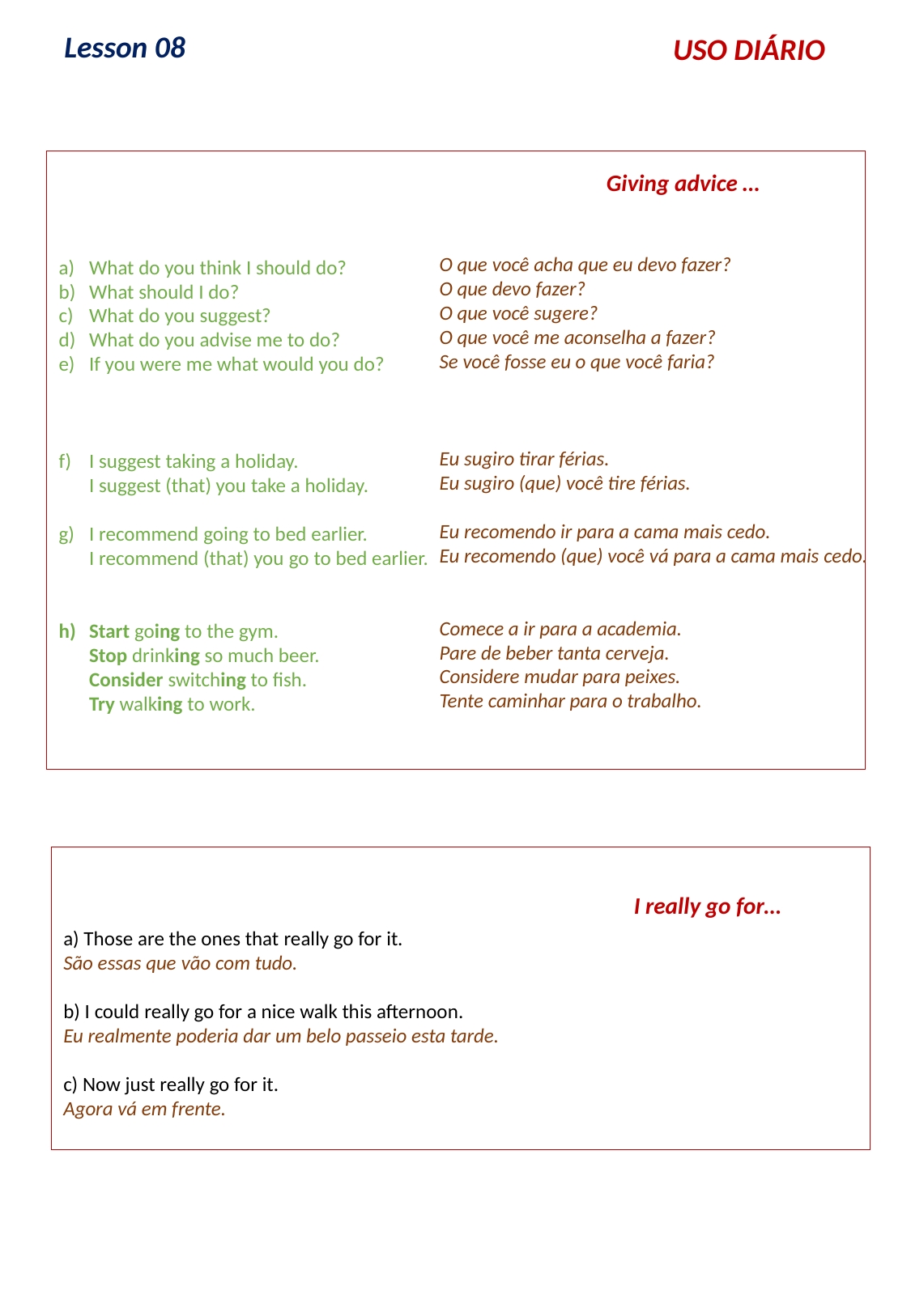

Lesson 08
USO DIÁRIO

What do you think I should do?
What should I do?
What do you suggest?
What do you advise me to do?
If you were me what would you do?

I suggest taking a holiday.
I suggest (that) you take a holiday.

I recommend going to bed earlier.
I recommend (that) you go to bed earlier.

Start going to the gym.
Stop drinking so much beer.
Consider switching to fish.
Try walking to work.

Giving advice …

O que você acha que eu devo fazer?
O que devo fazer?
O que você sugere?
O que você me aconselha a fazer?
Se você fosse eu o que você faria?

Eu sugiro tirar férias.
Eu sugiro (que) você tire férias.

Eu recomendo ir para a cama mais cedo.
Eu recomendo (que) você vá para a cama mais cedo.

Comece a ir para a academia.
Pare de beber tanta cerveja.
Considere mudar para peixes.
Tente caminhar para o trabalho.

a) Those are the ones that really go for it.
São essas que vão com tudo.

b) I could really go for a nice walk this afternoon.
Eu realmente poderia dar um belo passeio esta tarde.

c) Now just really go for it.
Agora vá em frente.

I really go for…